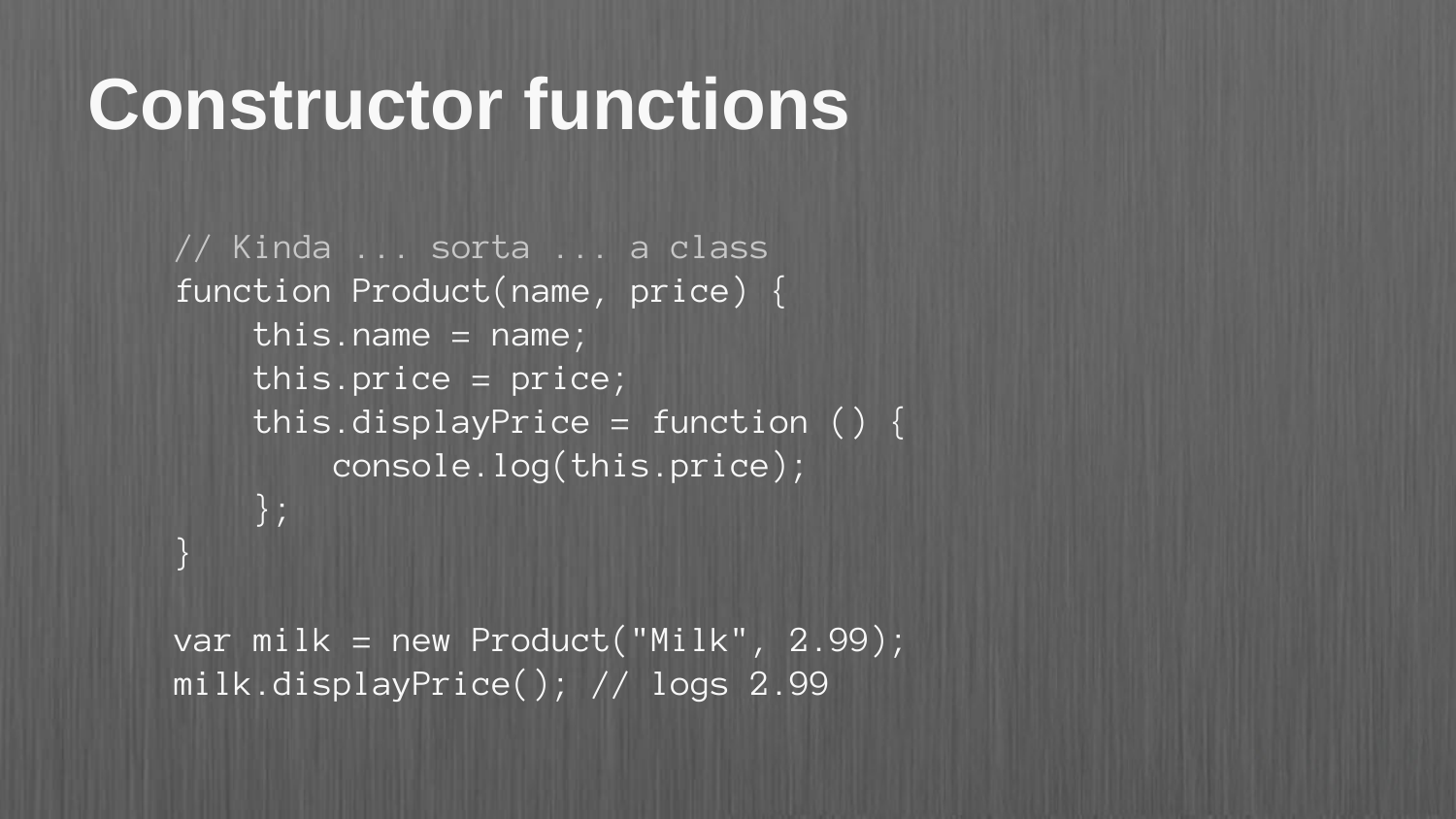

# Constructor functions
// Kinda ... sorta ... a class
function Product(name, price) {
    this.name = name;
    this.price = price;
    this.displayPrice = function () {
        console.log(this.price);
    };
}

var milk = new Product("Milk", 2.99);
milk.displayPrice(); // logs 2.99